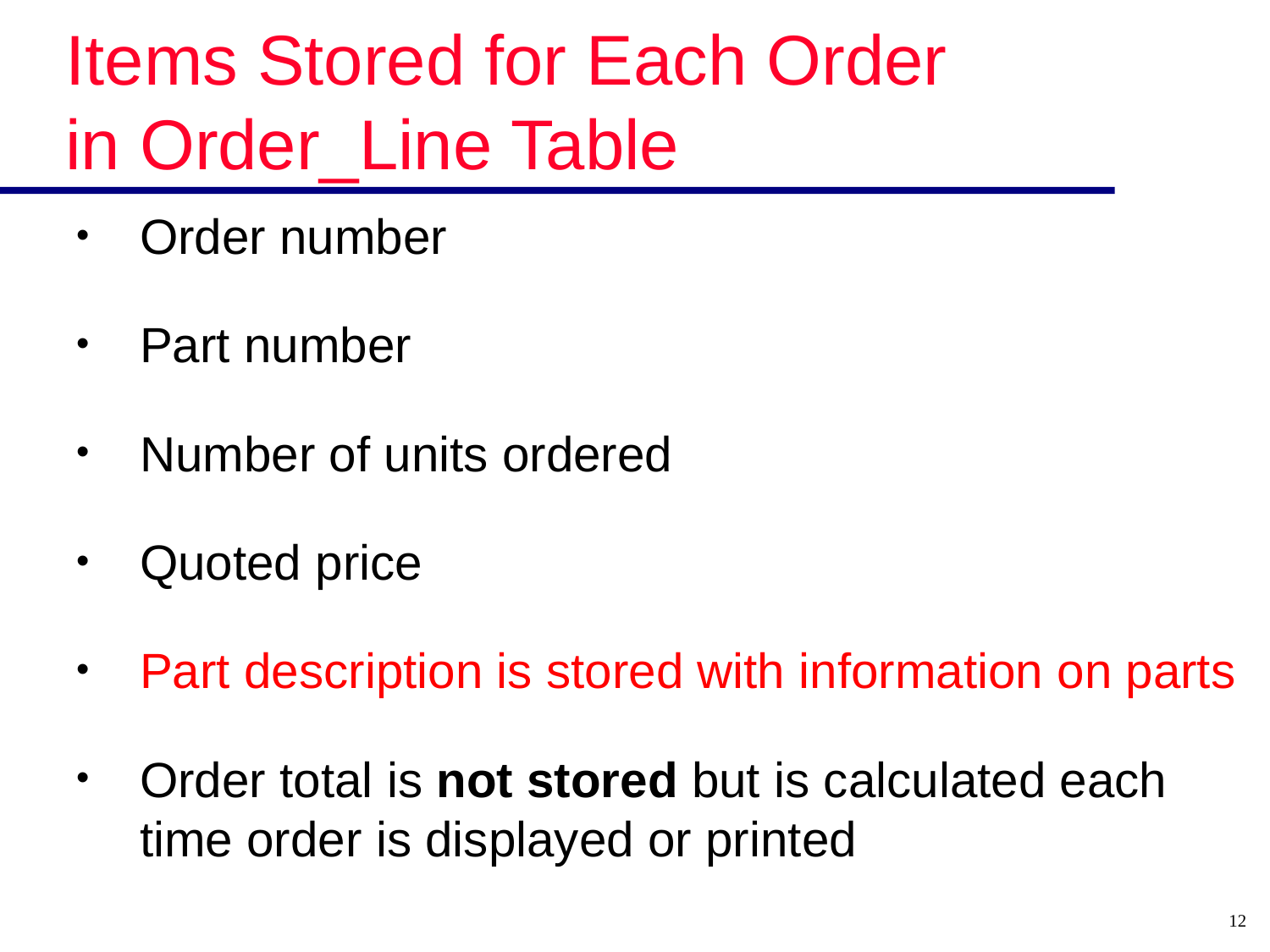

# Items Stored for Each Order in Order_Line Table
Order number
Part number
Number of units ordered
Quoted price
Part description is stored with information on parts
Order total is not stored but is calculated each time order is displayed or printed
12